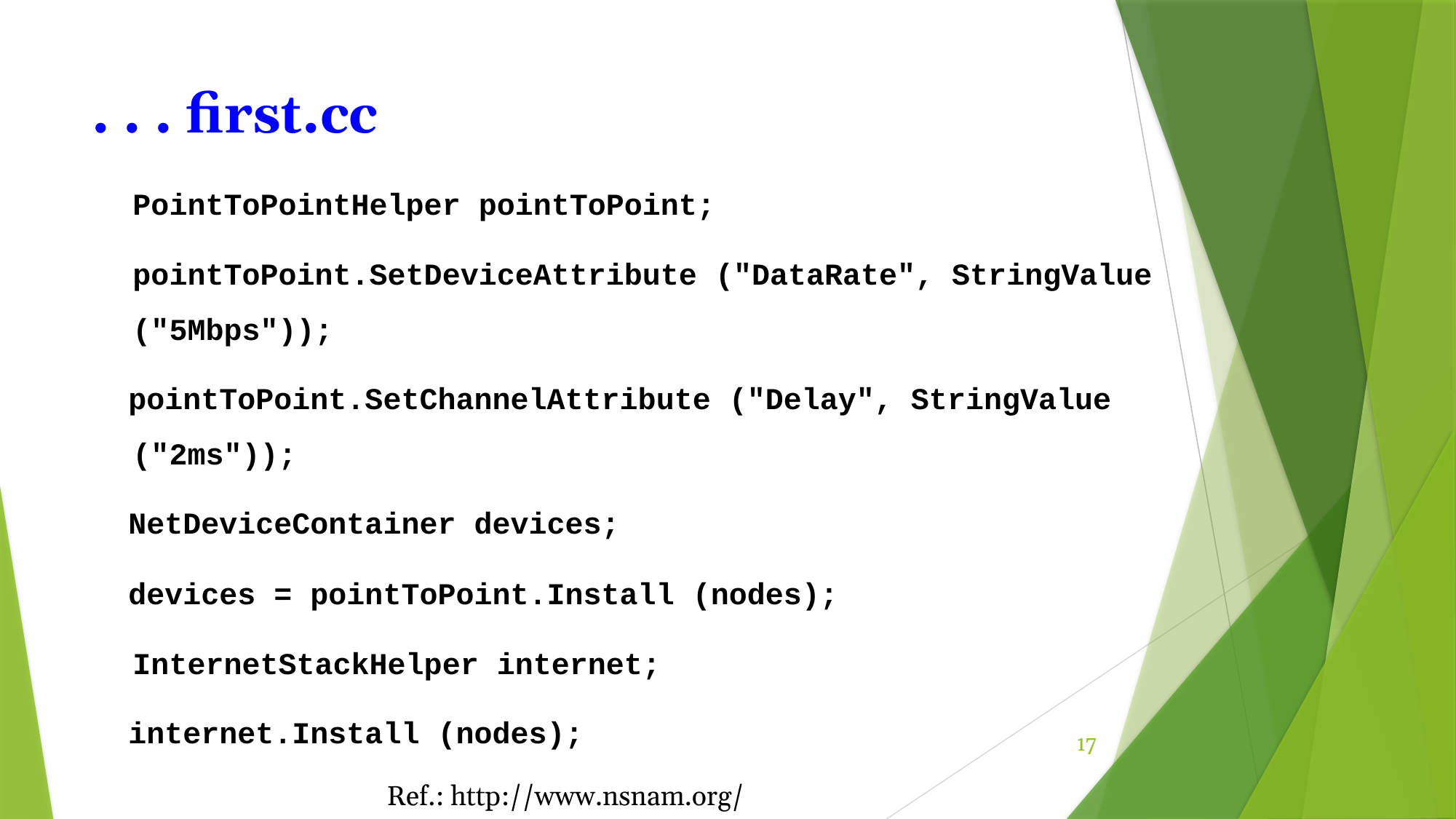

# . . . first.cc
 	PointToPointHelper pointToPoint;
	pointToPoint.SetDeviceAttribute ("DataRate", StringValue ("5Mbps"));
  pointToPoint.SetChannelAttribute ("Delay", StringValue ("2ms"));
  NetDeviceContainer devices;
  devices = pointToPoint.Install (nodes);
 	InternetStackHelper internet;
  internet.Install (nodes);
17
Ref.: http://www.nsnam.org/